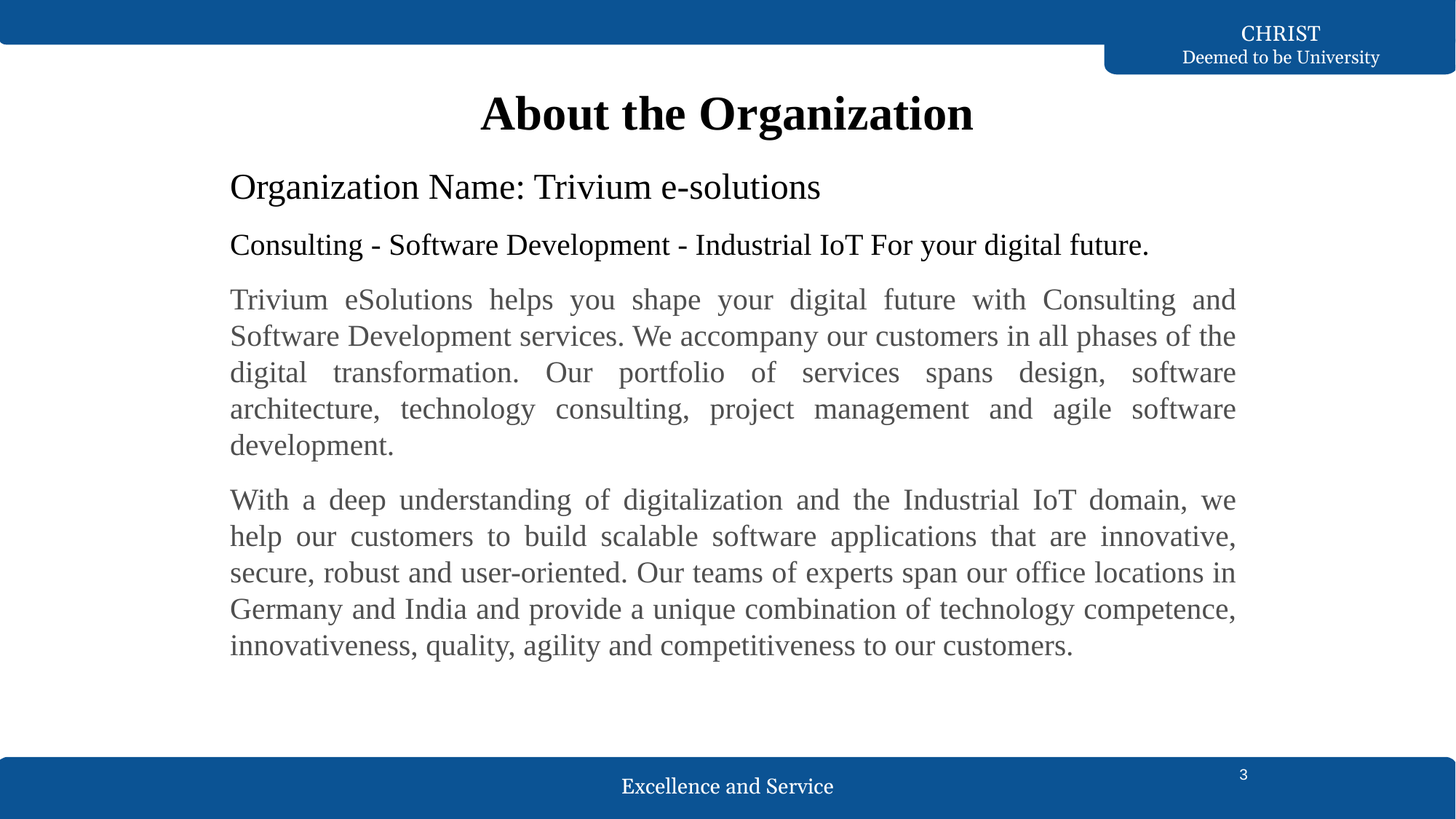

# About the Organization
Organization Name: Trivium e-solutions
Consulting - Software Development - Industrial IoT For your digital future.
Trivium eSolutions helps you shape your digital future with Consulting and Software Development services. We accompany our customers in all phases of the digital transformation. Our portfolio of services spans design, software architecture, technology consulting, project management and agile software development.
With a deep understanding of digitalization and the Industrial IoT domain, we help our customers to build scalable software applications that are innovative, secure, robust and user-oriented. Our teams of experts span our office locations in Germany and India and provide a unique combination of technology competence, innovativeness, quality, agility and competitiveness to our customers.
3